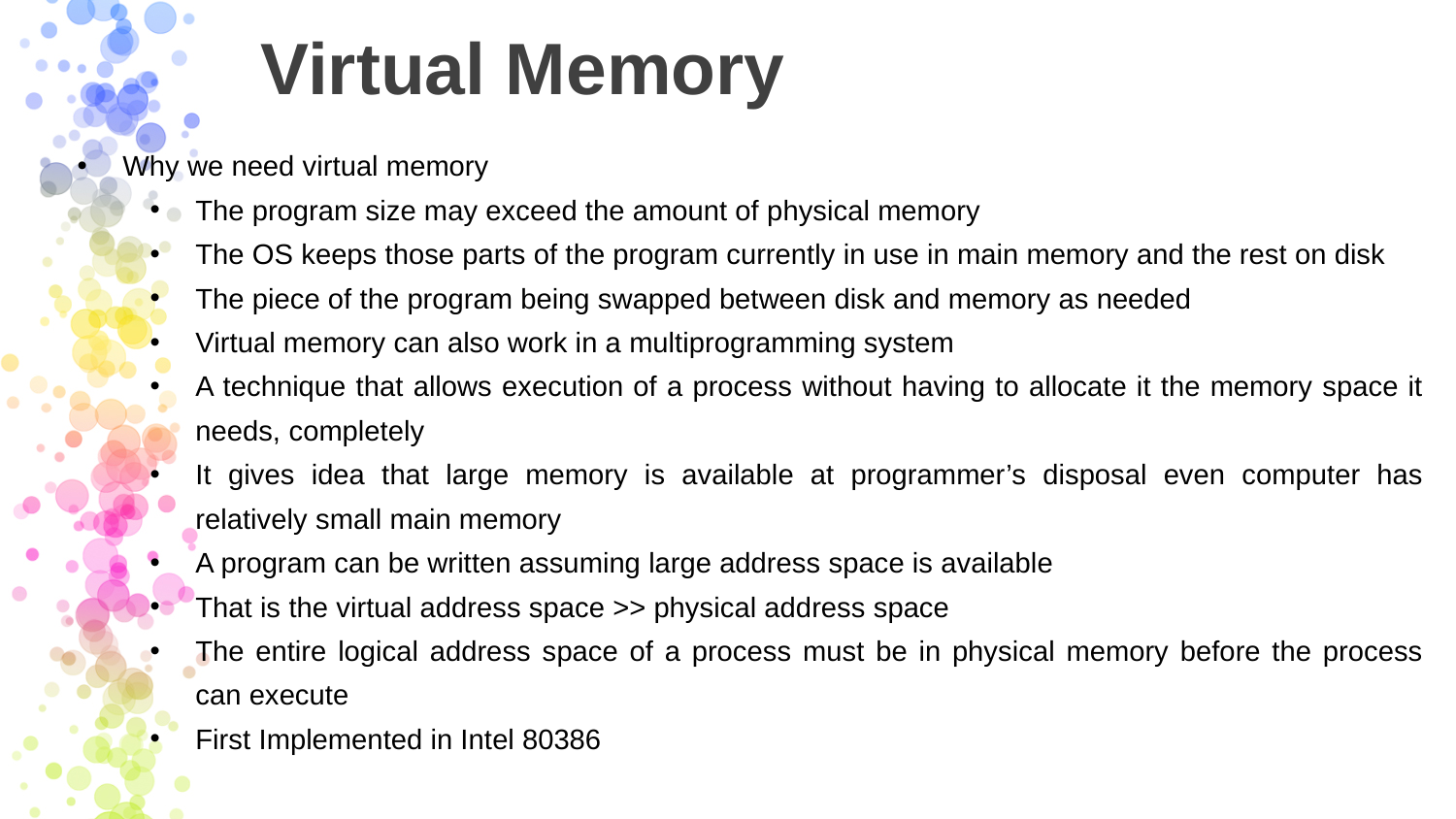

# Virtual Memory
Why we need virtual memory
The program size may exceed the amount of physical memory
The OS keeps those parts of the program currently in use in main memory and the rest on disk
The piece of the program being swapped between disk and memory as needed
Virtual memory can also work in a multiprogramming system
A technique that allows execution of a process without having to allocate it the memory space it needs, completely
It gives idea that large memory is available at programmer’s disposal even computer has relatively small main memory
A program can be written assuming large address space is available
That is the virtual address space >> physical address space
The entire logical address space of a process must be in physical memory before the process can execute
First Implemented in Intel 80386